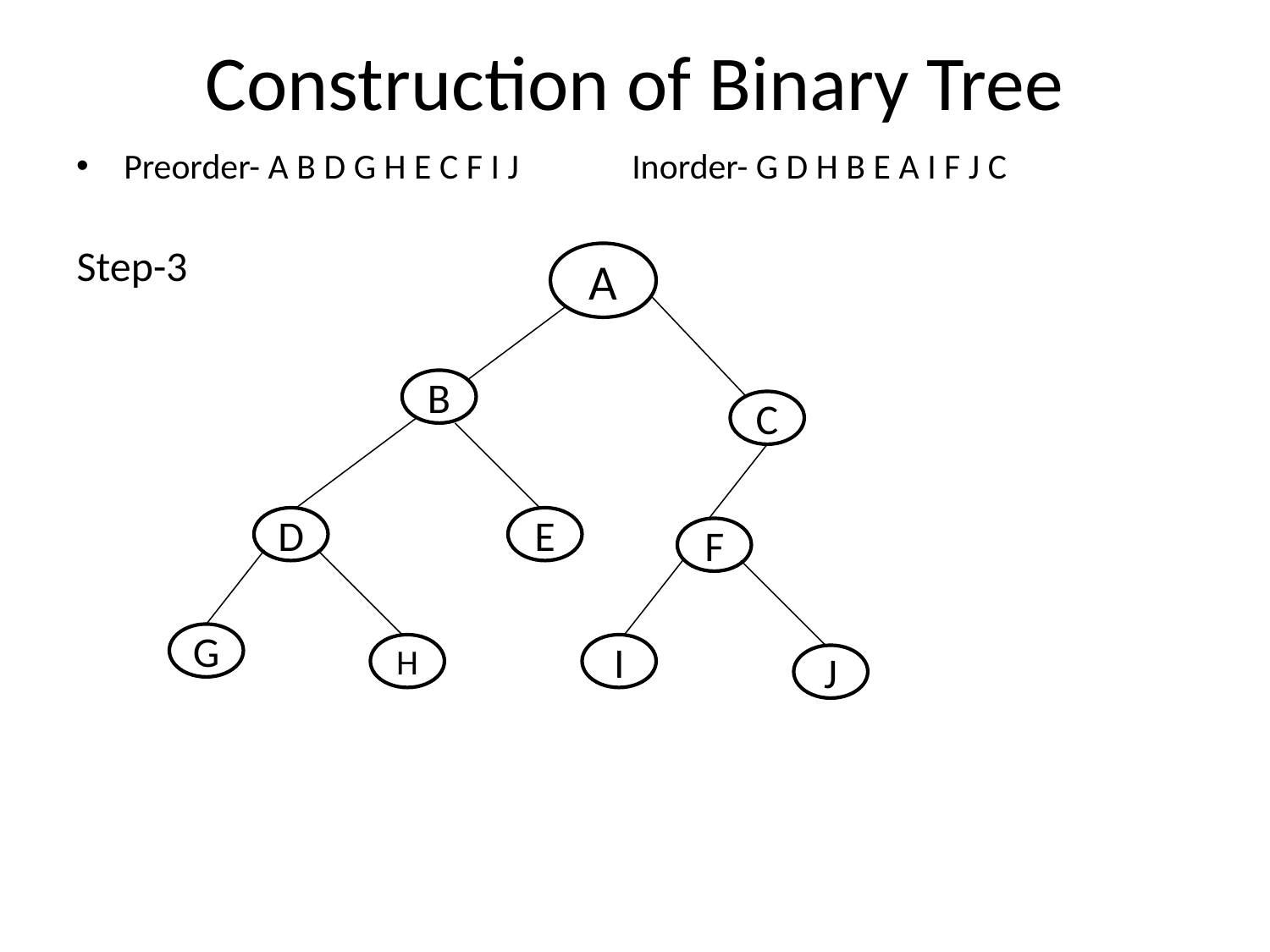

# Construction of Binary Tree
Preorder- A B D G H E C F I J	Inorder- G D H B E A I F J C
Step-3
A
B
C
D
E
F
G
H
I
J